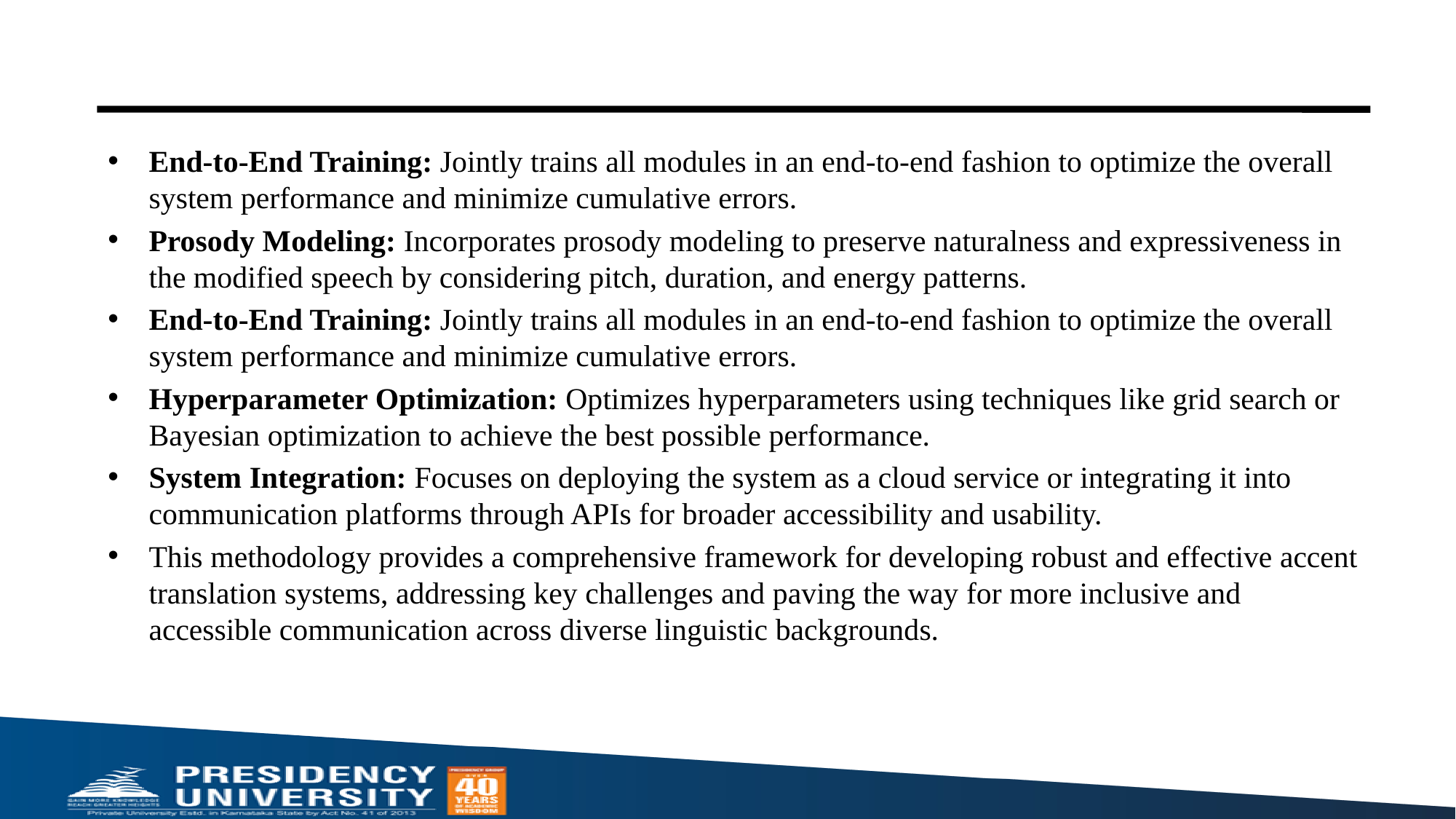

End-to-End Training: Jointly trains all modules in an end-to-end fashion to optimize the overall system performance and minimize cumulative errors.
Prosody Modeling: Incorporates prosody modeling to preserve naturalness and expressiveness in the modified speech by considering pitch, duration, and energy patterns.
End-to-End Training: Jointly trains all modules in an end-to-end fashion to optimize the overall system performance and minimize cumulative errors.
Hyperparameter Optimization: Optimizes hyperparameters using techniques like grid search or Bayesian optimization to achieve the best possible performance.
System Integration: Focuses on deploying the system as a cloud service or integrating it into communication platforms through APIs for broader accessibility and usability.
This methodology provides a comprehensive framework for developing robust and effective accent translation systems, addressing key challenges and paving the way for more inclusive and accessible communication across diverse linguistic backgrounds.